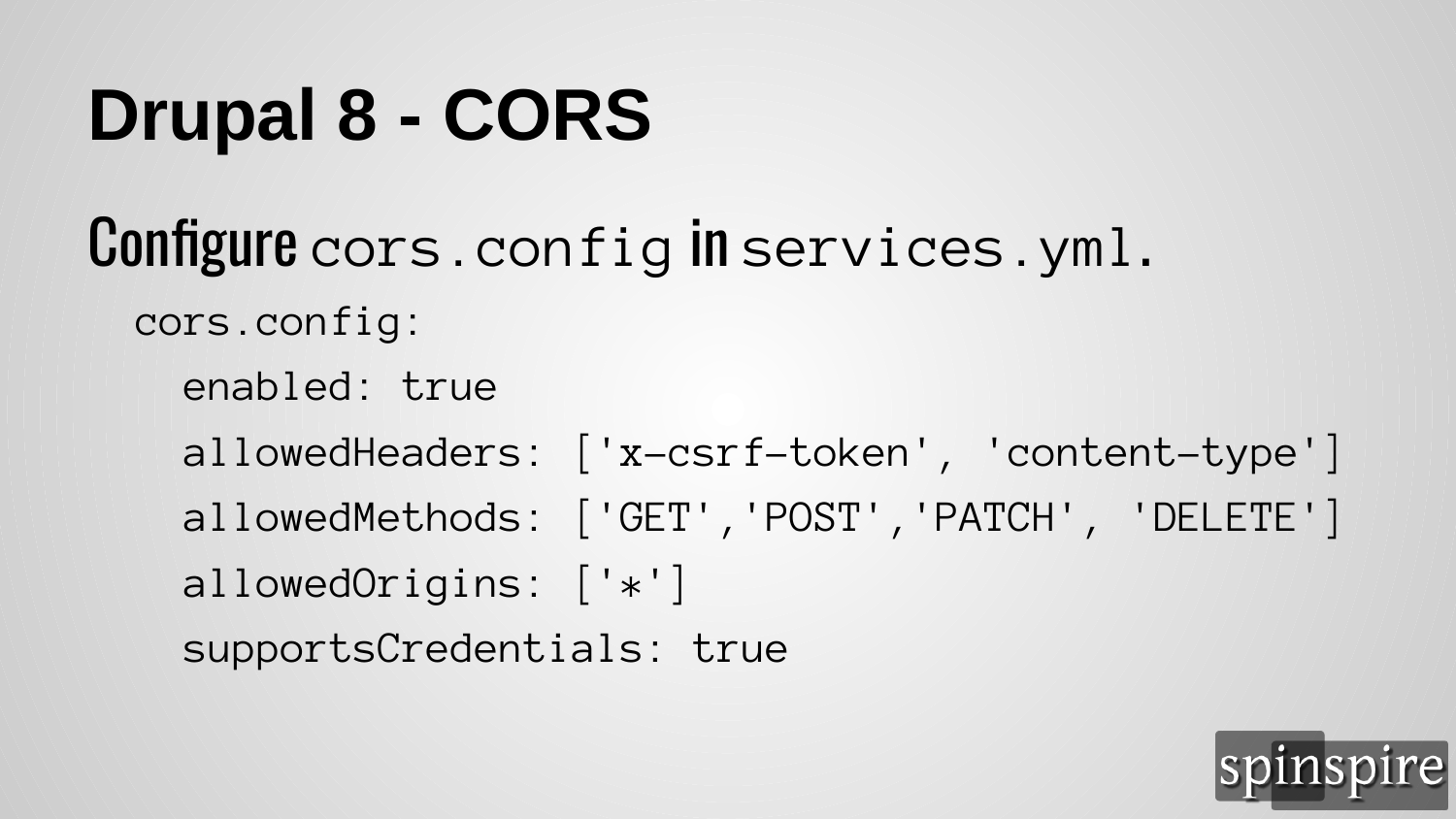

# Drupal 8 - CORS
Configure cors.config in services.yml.
  cors.config:
    enabled: true
    allowedHeaders: ['x-csrf-token', 'content-type']
    allowedMethods: ['GET','POST','PATCH', 'DELETE']
    allowedOrigins: ['*']
    supportsCredentials: true